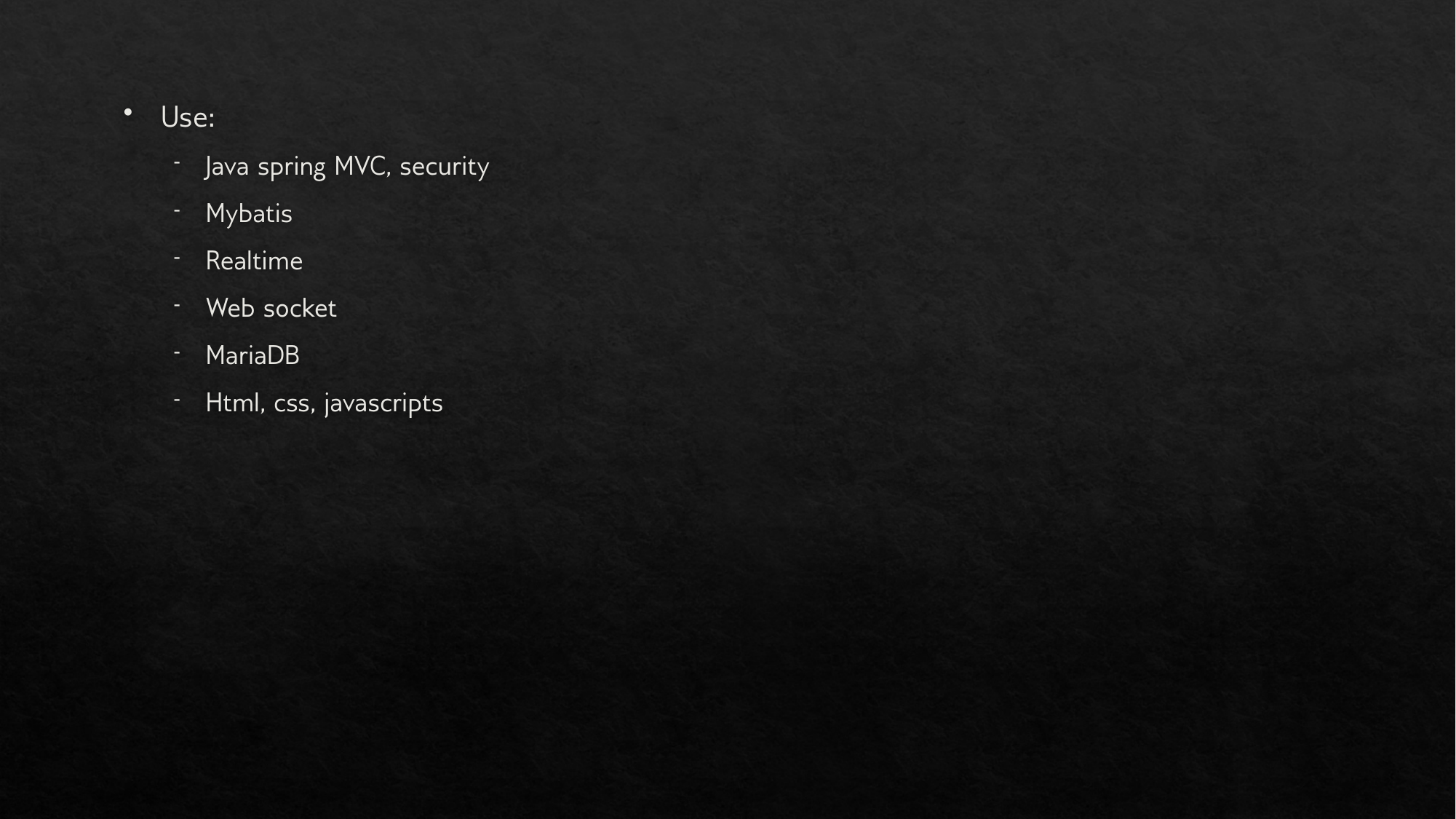

Use:
Java spring MVC, security
Mybatis
Realtime
Web socket
MariaDB
Html, css, javascripts